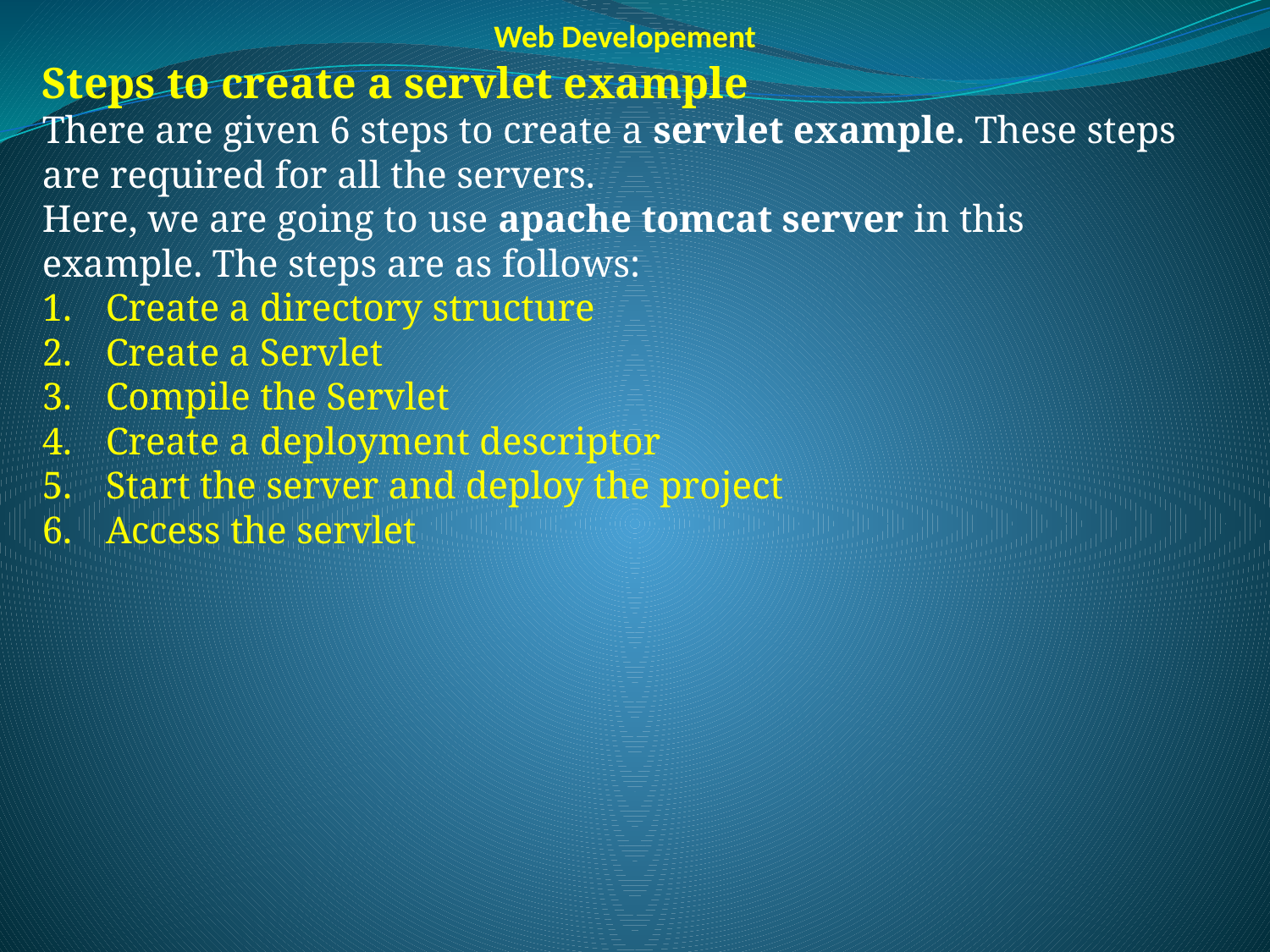

Web Developement
Steps to create a servlet example
There are given 6 steps to create a servlet example. These steps are required for all the servers.
Here, we are going to use apache tomcat server in this example. The steps are as follows:
Create a directory structure
Create a Servlet
Compile the Servlet
Create a deployment descriptor
Start the server and deploy the project
Access the servlet